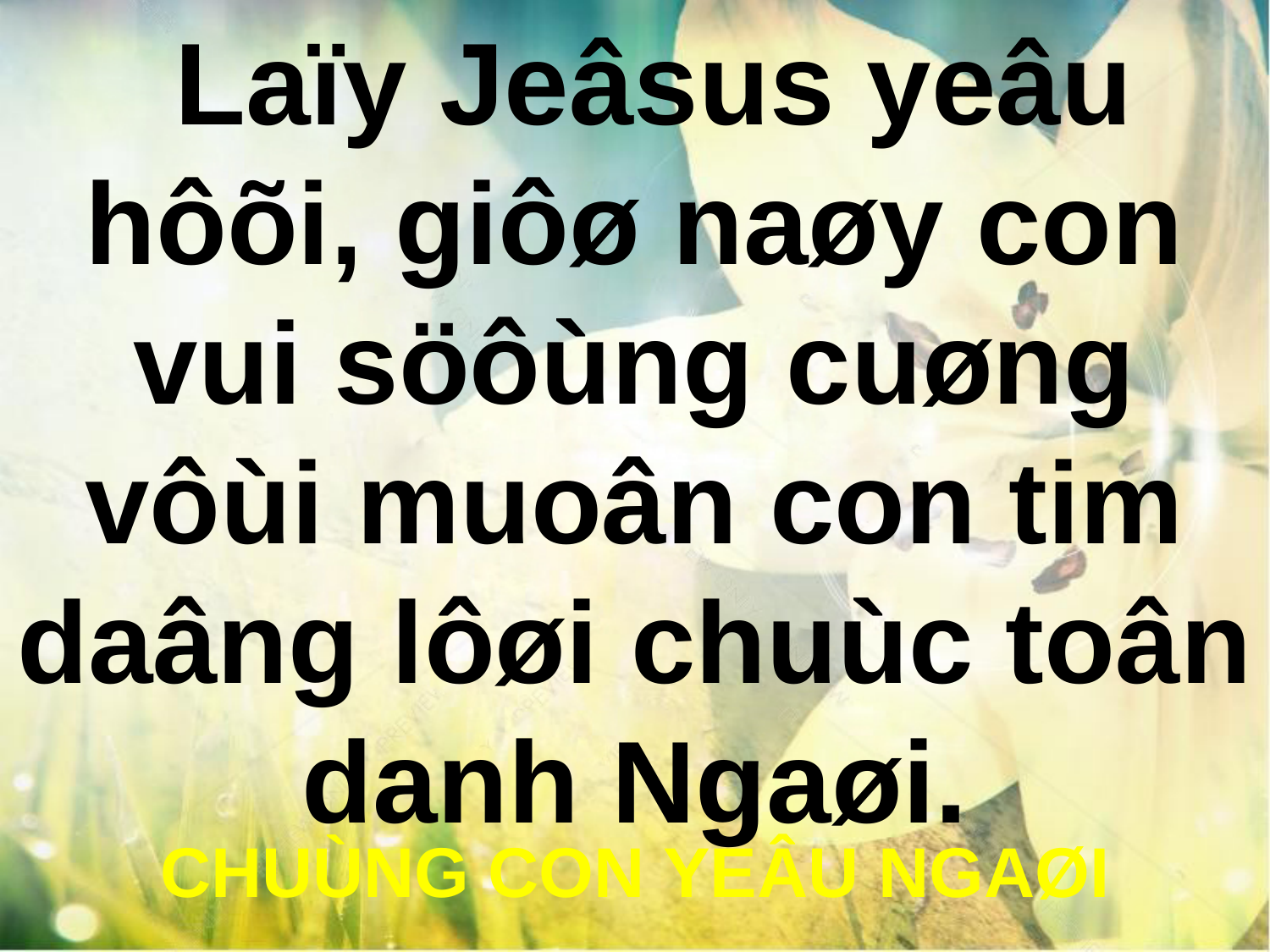

Laïy Jeâsus yeâu hôõi, giôø naøy con vui söôùng cuøng vôùi muoân con tim daâng lôøi chuùc toân danh Ngaøi.
CHUÙNG CON YEÂU NGAØI